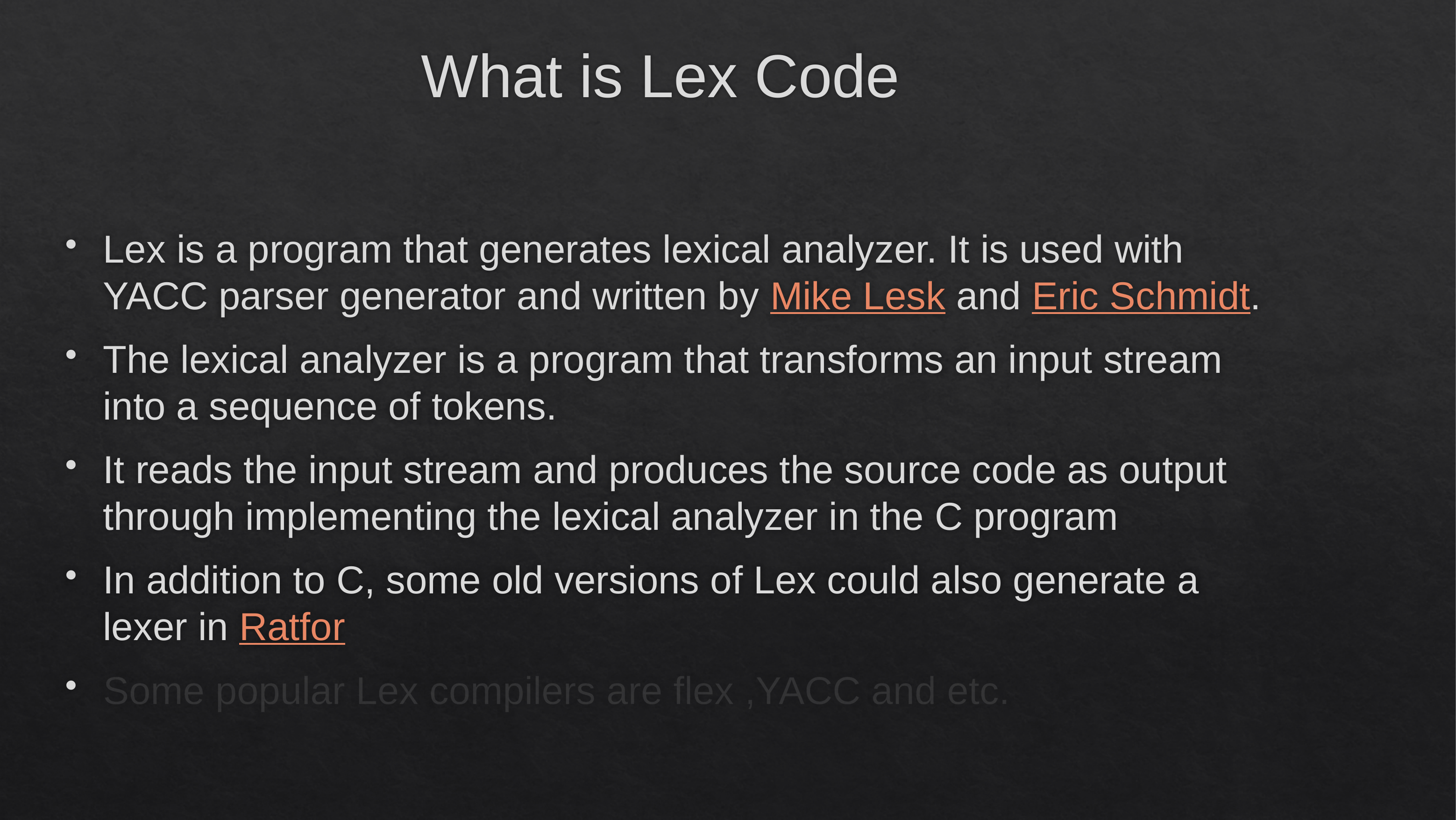

# What is Lex Code
Lex is a program that generates lexical analyzer. It is used with YACC parser generator and written by Mike Lesk and Eric Schmidt.
The lexical analyzer is a program that transforms an input stream into a sequence of tokens.
It reads the input stream and produces the source code as output through implementing the lexical analyzer in the C program
In addition to C, some old versions of Lex could also generate a lexer in Ratfor
Some popular Lex compilers are flex ,YACC and etc.